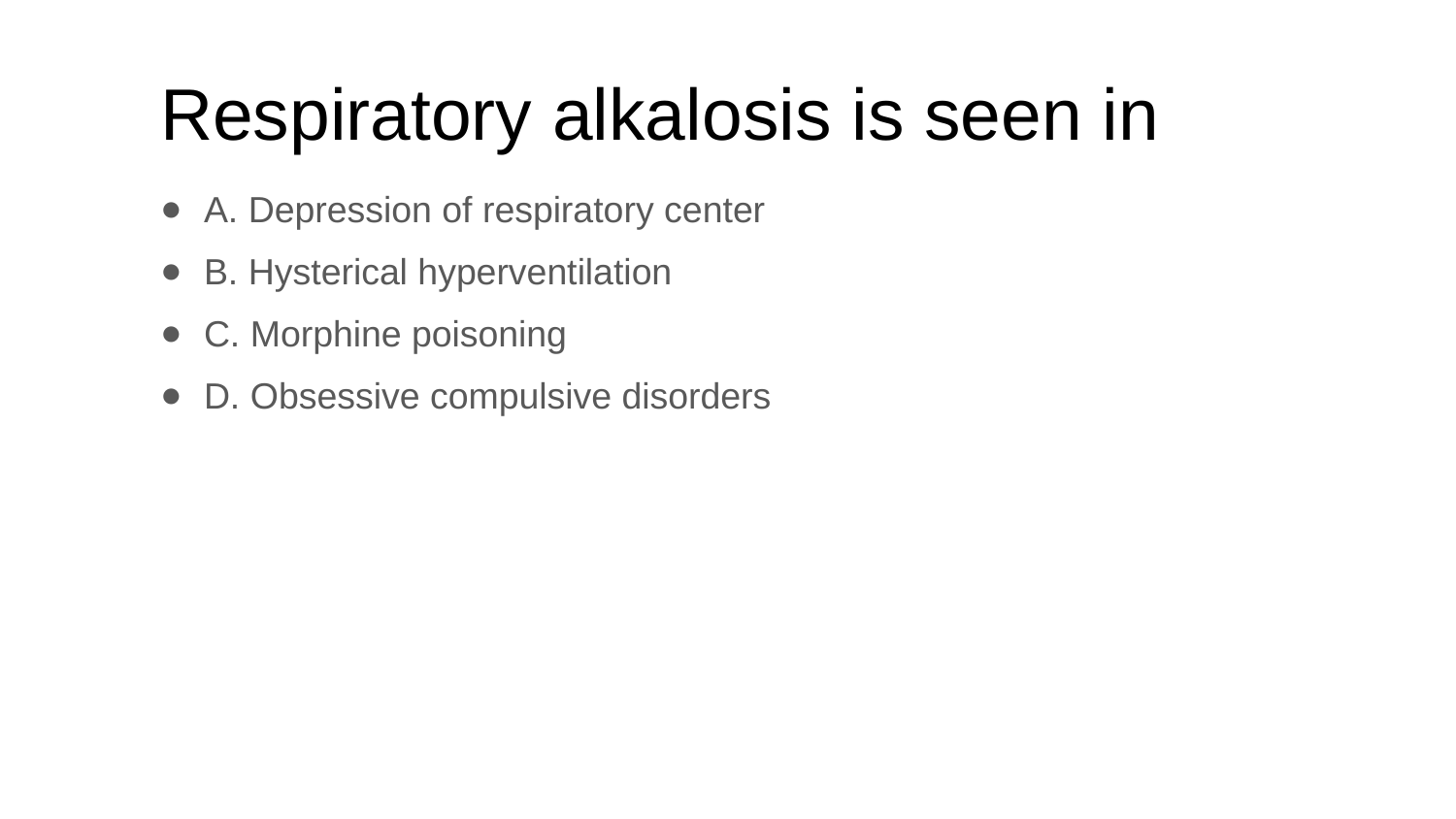

# Respiratory alkalosis is seen in
A. Depression of respiratory center
B. Hysterical hyperventilation
C. Morphine poisoning
D. Obsessive compulsive disorders